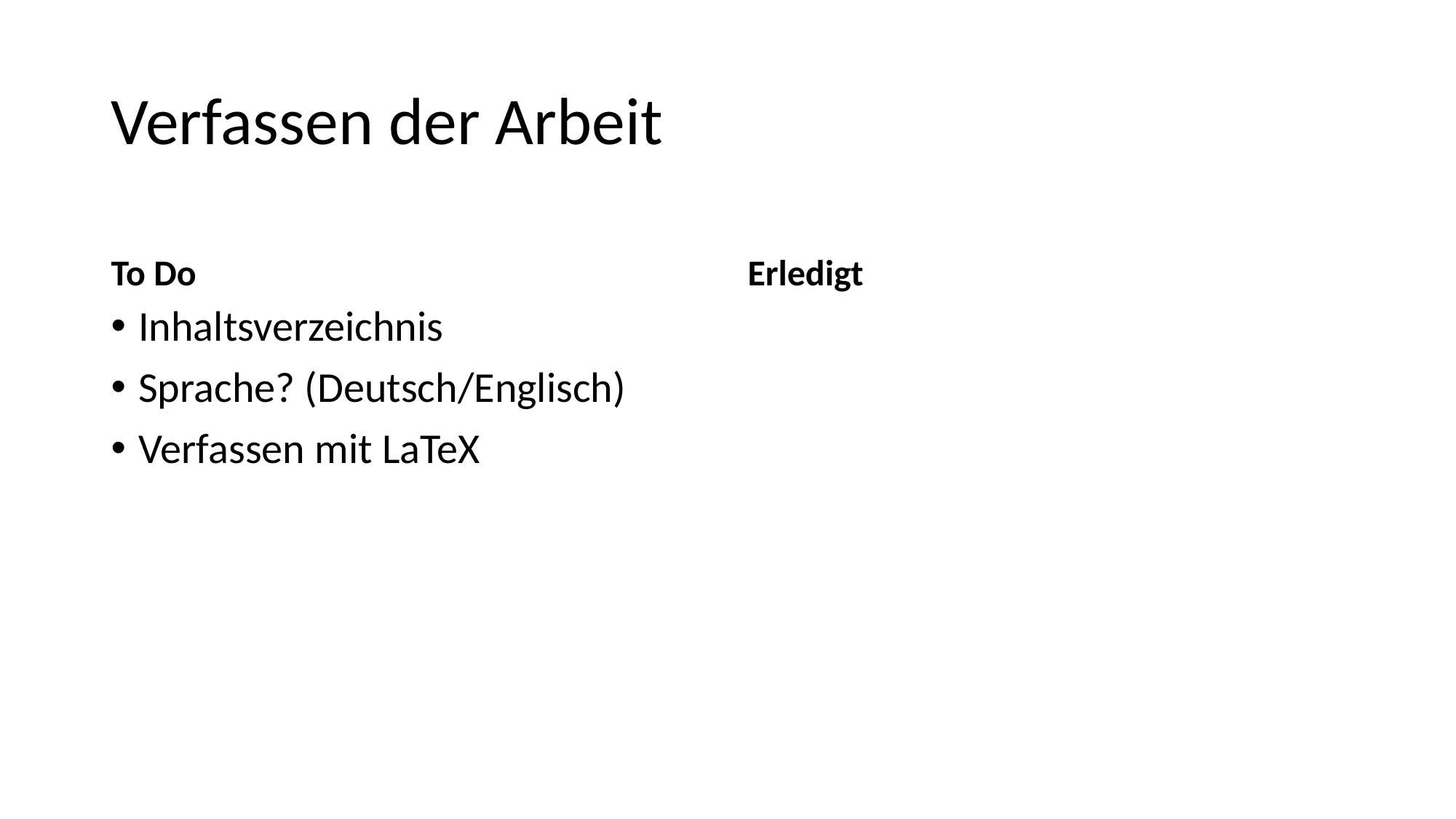

# Verfassen der Arbeit
To Do
Erledigt
Inhaltsverzeichnis
Sprache? (Deutsch/Englisch)
Verfassen mit LaTeX